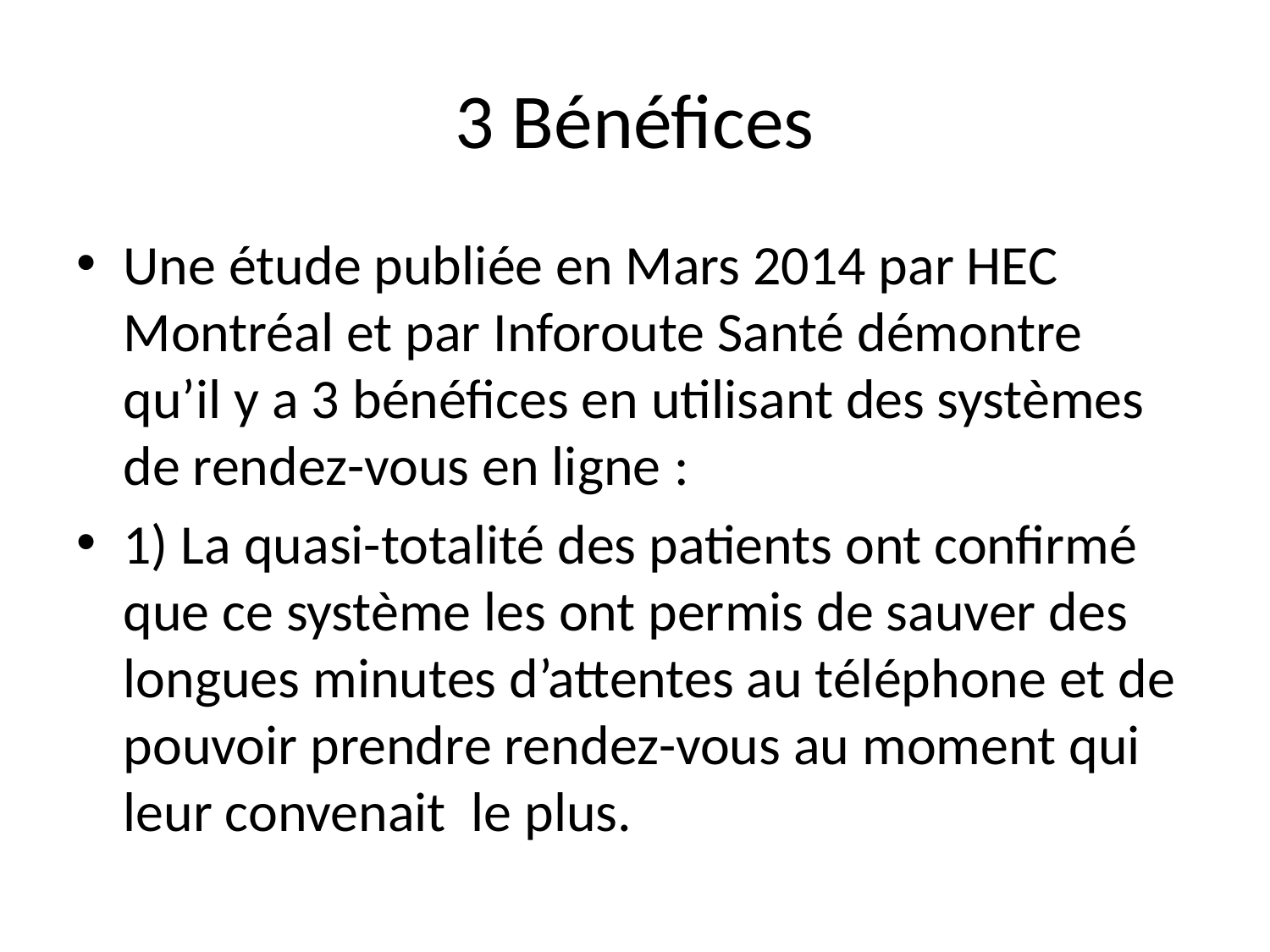

# 3 Bénéfices
Une étude publiée en Mars 2014 par HEC Montréal et par Inforoute Santé démontre qu’il y a 3 bénéfices en utilisant des systèmes de rendez-vous en ligne :
1) La quasi-totalité des patients ont confirmé que ce système les ont permis de sauver des longues minutes d’attentes au téléphone et de pouvoir prendre rendez-vous au moment qui leur convenait  le plus.